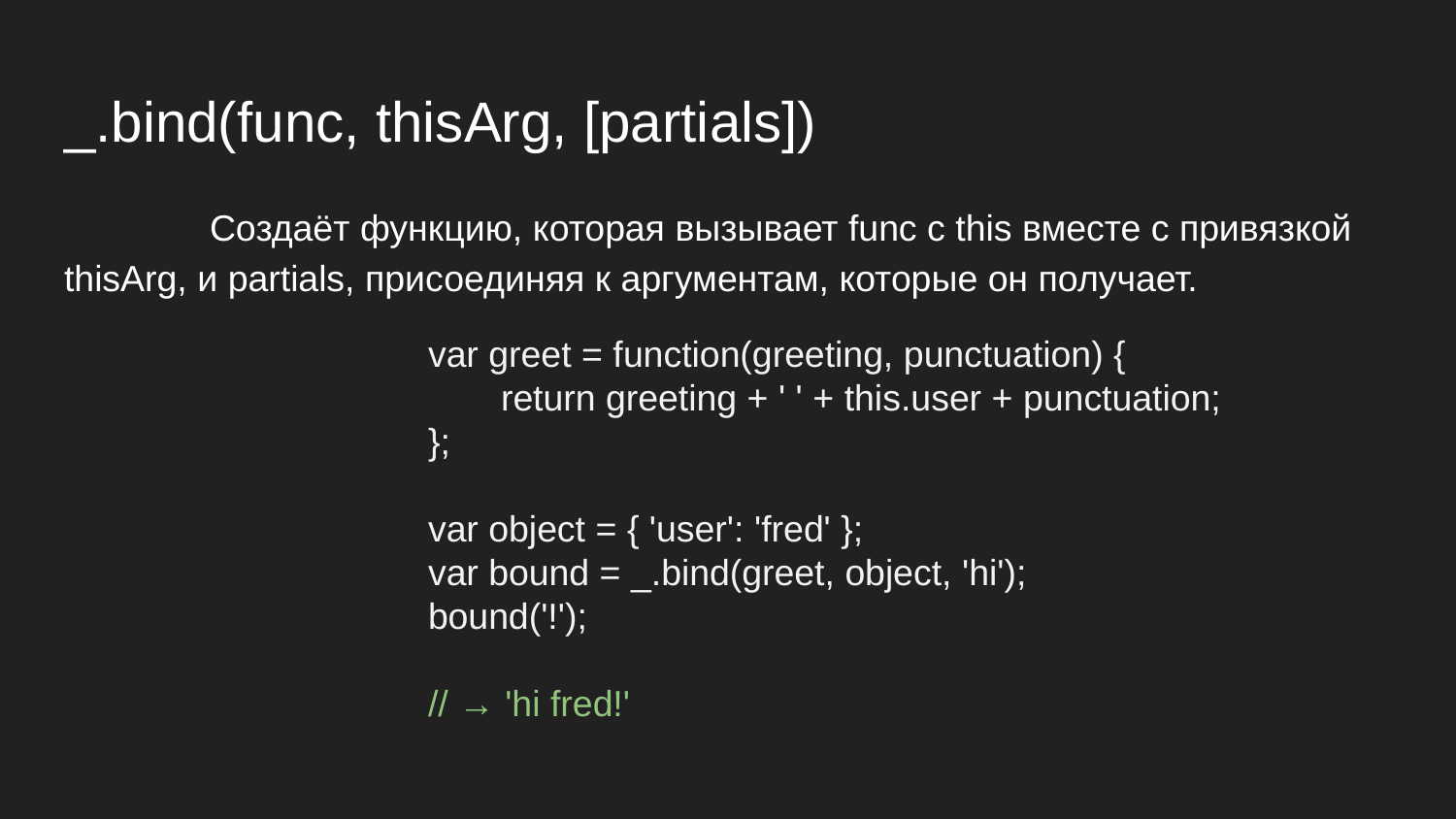

# _.bind(func, thisArg, [partials])
	Создаёт функцию, которая вызывает func с this вместе с привязкой thisArg, и partials, присоединяя к аргументам, которые он получает.
var greet = function(greeting, punctuation) {
return greeting + ' ' + this.user + punctuation;
};

var object = { 'user': 'fred' };
var bound = _.bind(greet, object, 'hi');
bound('!');

// → 'hi fred!'